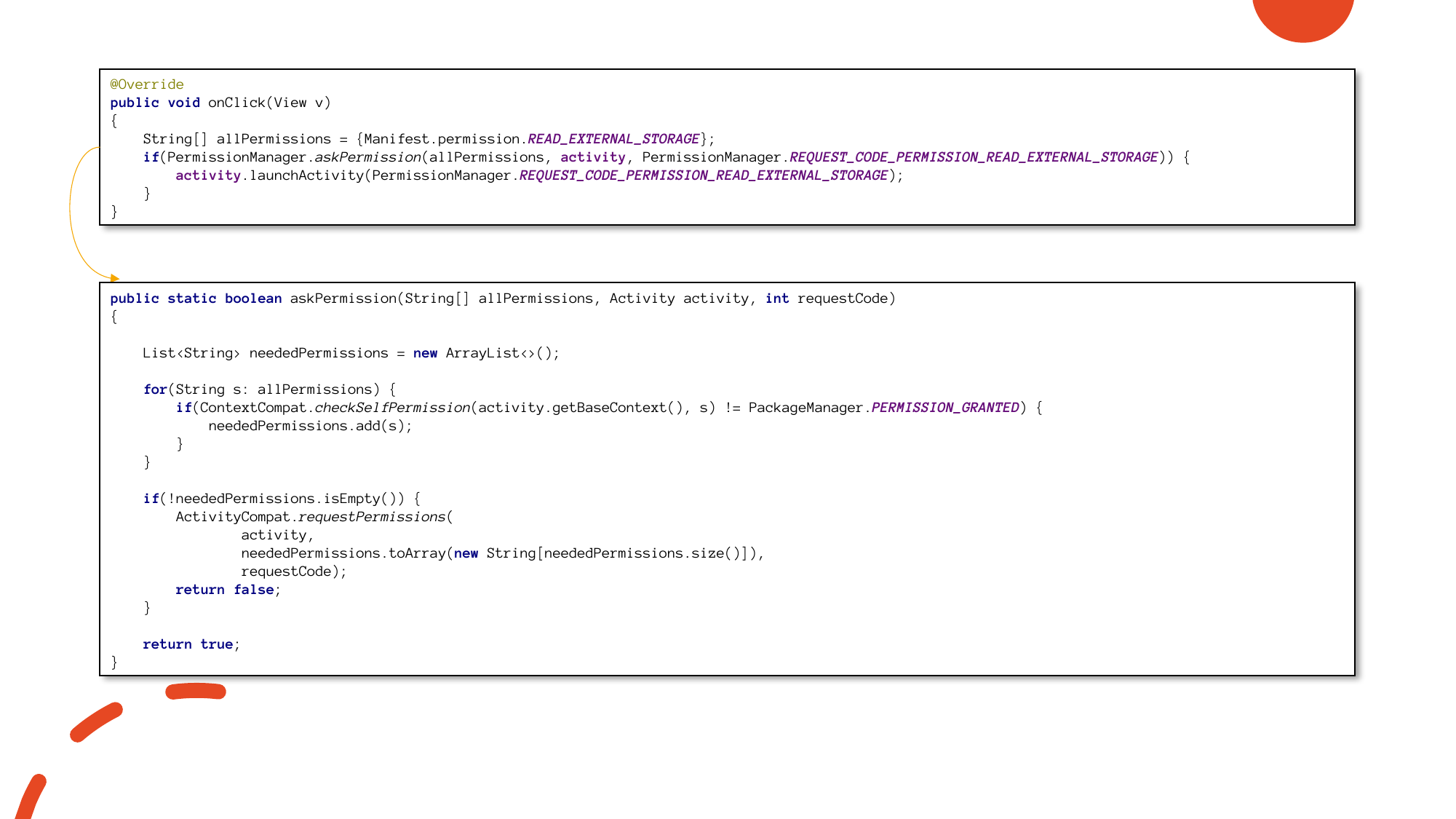

@Override
public void onClick(View v)
{
    String[] allPermissions = {Manifest.permission.READ_EXTERNAL_STORAGE};
    if(PermissionManager.askPermission(allPermissions, activity, PermissionManager.REQUEST_CODE_PERMISSION_READ_EXTERNAL_STORAGE)) {
        activity.launchActivity(PermissionManager.REQUEST_CODE_PERMISSION_READ_EXTERNAL_STORAGE);
    }
}
public static boolean askPermission(String[] allPermissions, Activity activity, int requestCode)
{
    List<String> neededPermissions = new ArrayList<>();
    for(String s: allPermissions) {
        if(ContextCompat.checkSelfPermission(activity.getBaseContext(), s) != PackageManager.PERMISSION_GRANTED) {
            neededPermissions.add(s);
        }
    }
    if(!neededPermissions.isEmpty()) {
        ActivityCompat.requestPermissions(
                activity,
                neededPermissions.toArray(new String[neededPermissions.size()]),
                requestCode);
        return false;
    }
    return true;
}